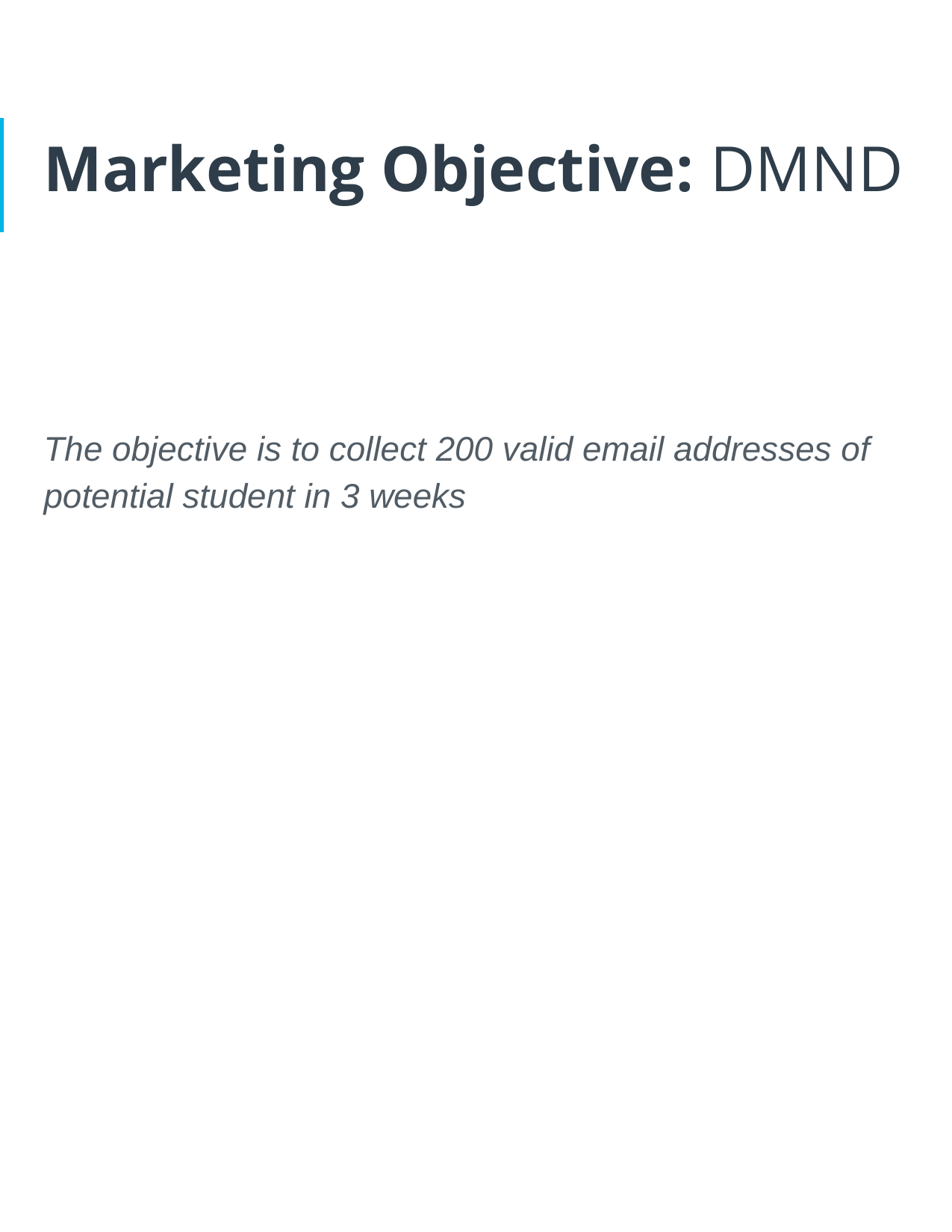

# Marketing Objective: DMND
The objective is to collect 200 valid email addresses of potential student in 3 weeks